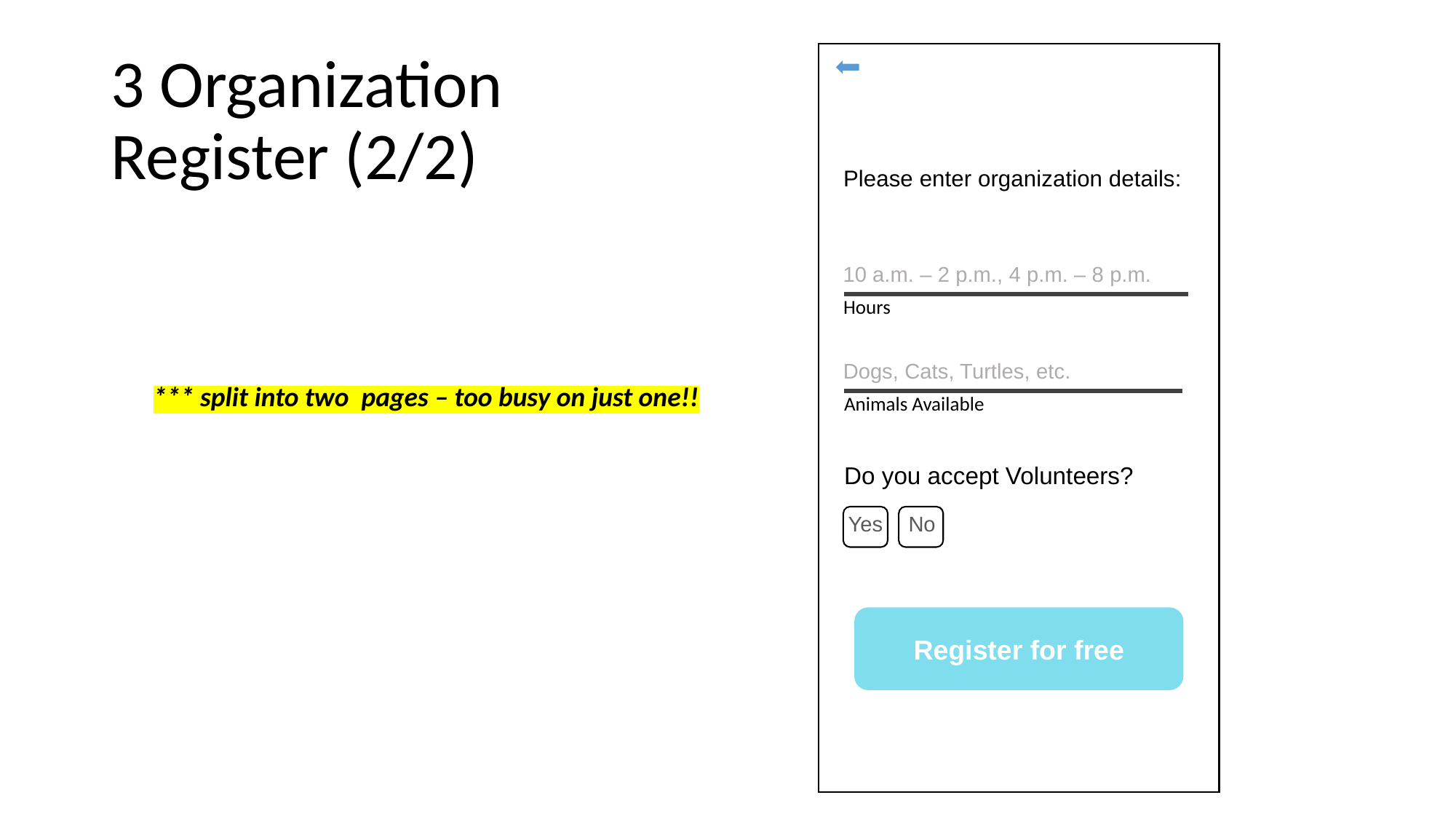

# 3 Organization Register (2/2)

Please enter organization details:
10 a.m. – 2 p.m., 4 p.m. – 8 p.m.
Hours
Dogs, Cats, Turtles, etc.
*** split into two  pages – too busy on just one!!
Animals Available
Do you accept Volunteers?
No
Yes

Register for free